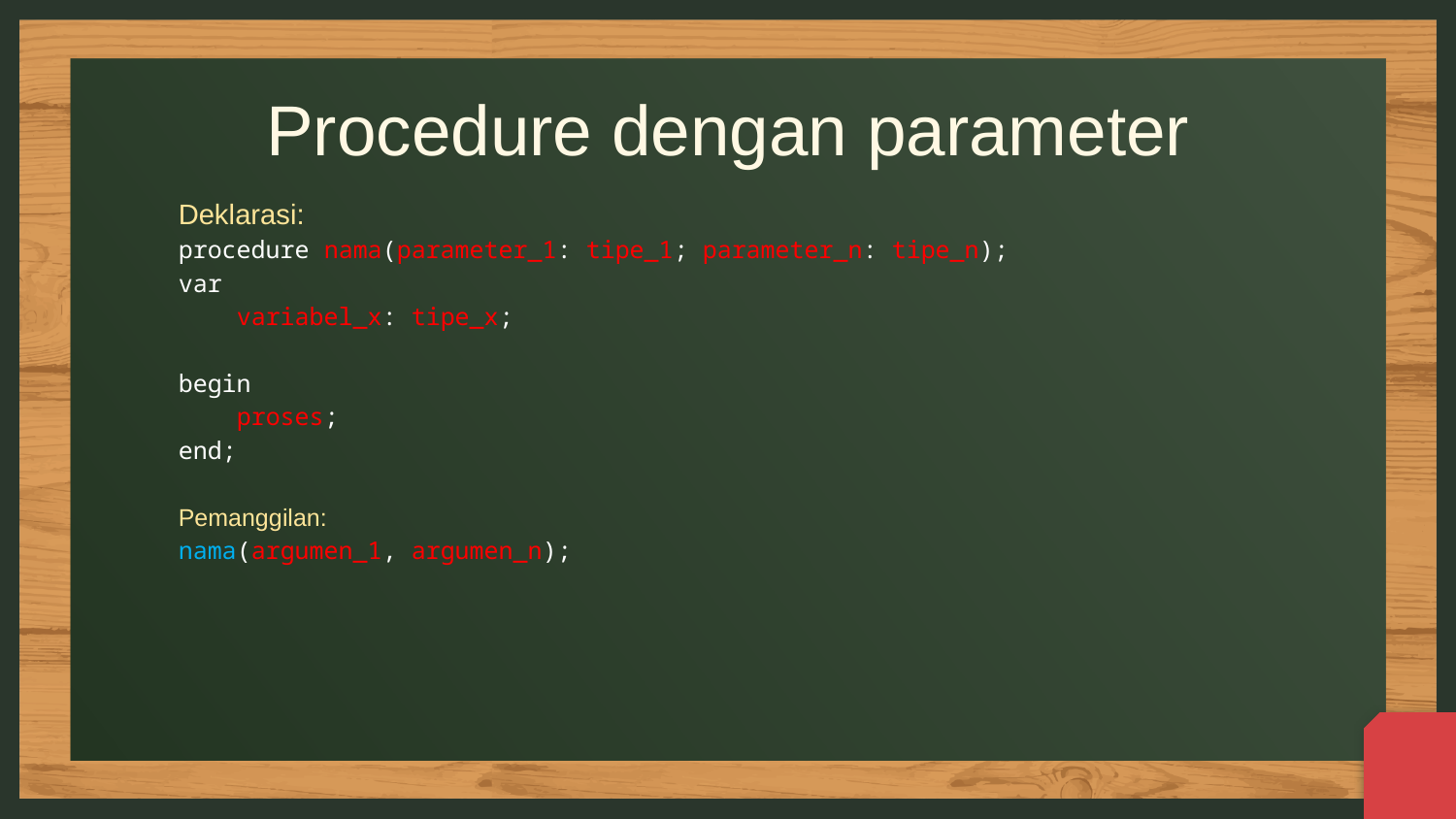

# Procedure dengan parameter
Deklarasi:
procedure nama(parameter_1: tipe_1; parameter_n: tipe_n);
var
    variabel_x: tipe_x;

begin
    proses;
end;

Pemanggilan:
nama(argumen_1, argumen_n);